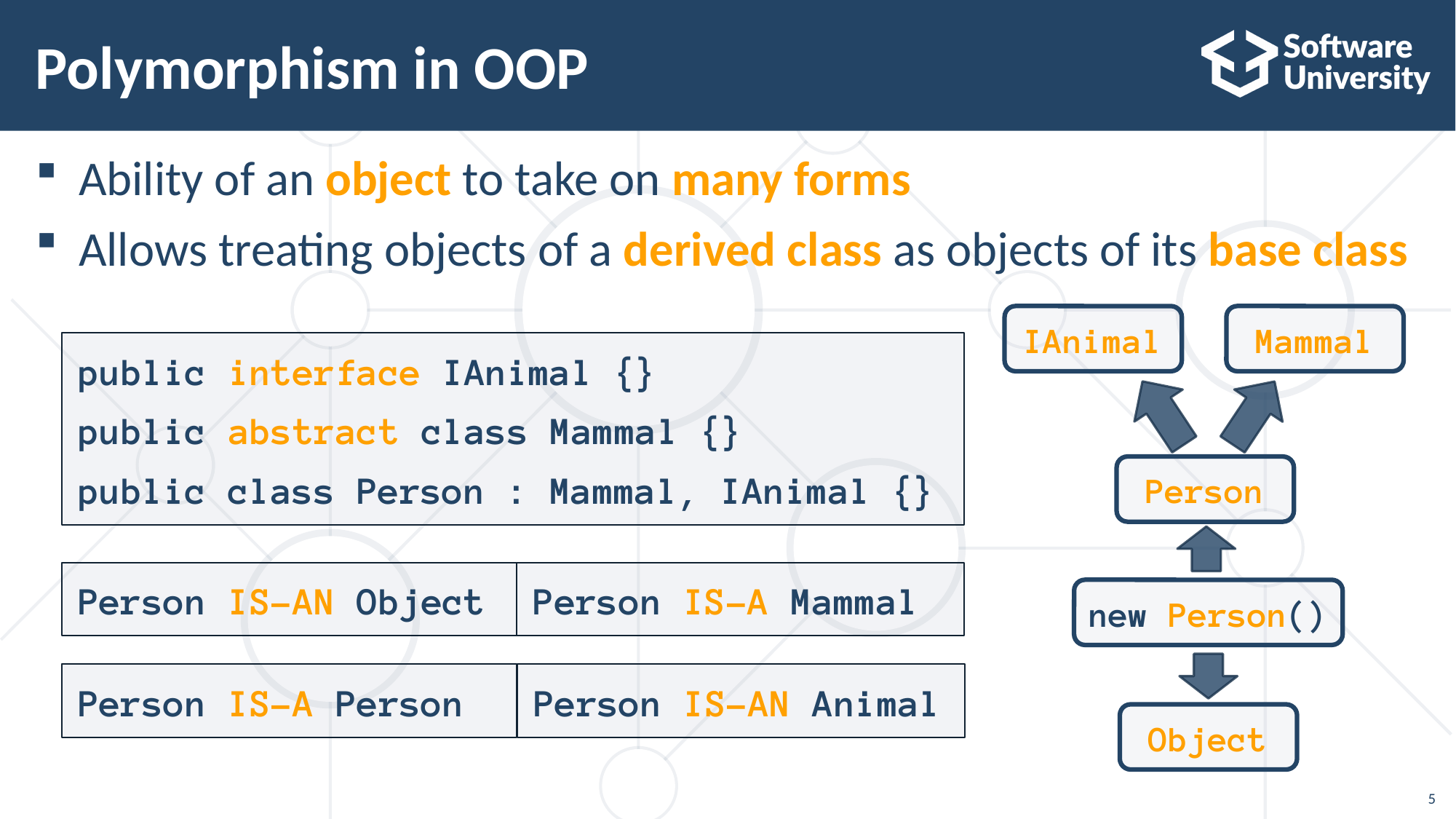

# Polymorphism in OOP
Ability of an object to take on many forms
Allows treating objects of a derived class as objects of its base class
IAnimal
Mammal
public interface IAnimal {}
public abstract class Mammal {}
public class Person : Mammal, IAnimal {}

Person

Person IS-AN Object
Person IS-A Mammal
new Person()

Person IS-A Person
Person IS-AN Animal
Object
5